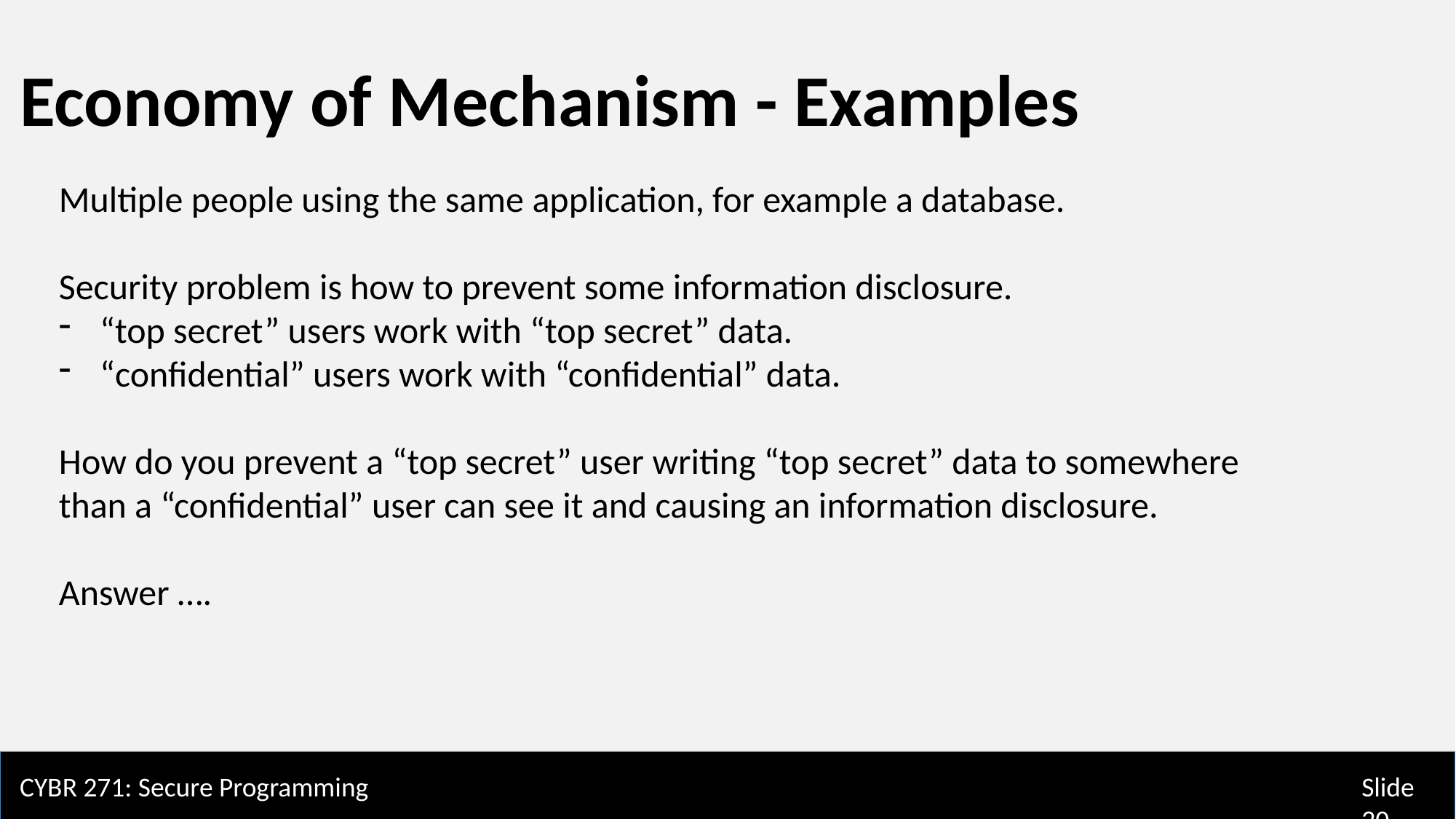

Economy of Mechanism - Examples
Multiple people using the same application, for example a database.

Security problem is how to prevent some information disclosure.
“top secret” users work with “top secret” data.
“confidential” users work with “confidential” data.

How do you prevent a “top secret” user writing “top secret” data to somewhere than a “confidential” user can see it and causing an information disclosure.

Answer ….

CYBR 271: Secure Programming
Slide 20